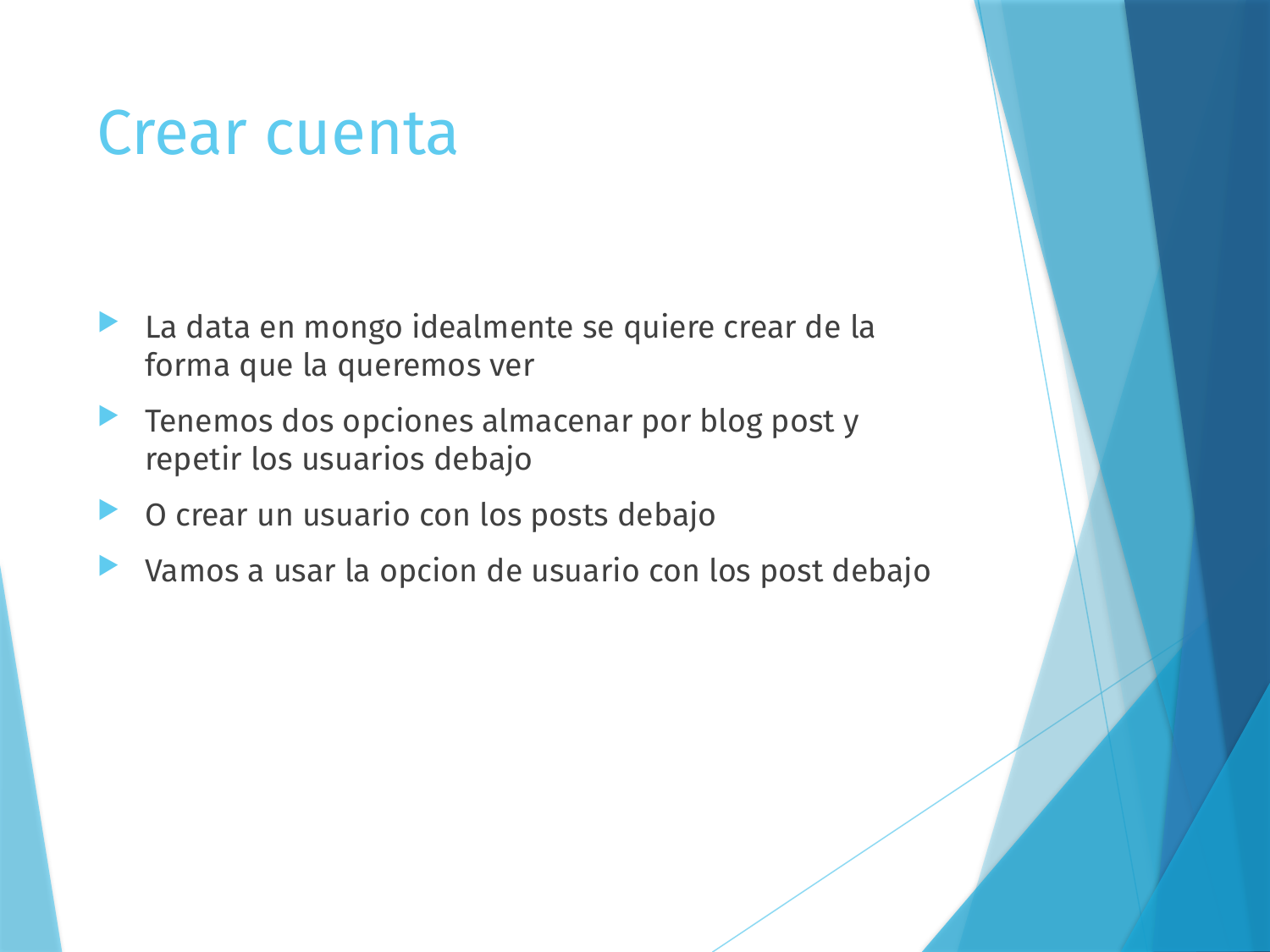

# Crear cuenta
La data en mongo idealmente se quiere crear de la forma que la queremos ver
Tenemos dos opciones almacenar por blog post y repetir los usuarios debajo
O crear un usuario con los posts debajo
Vamos a usar la opcion de usuario con los post debajo